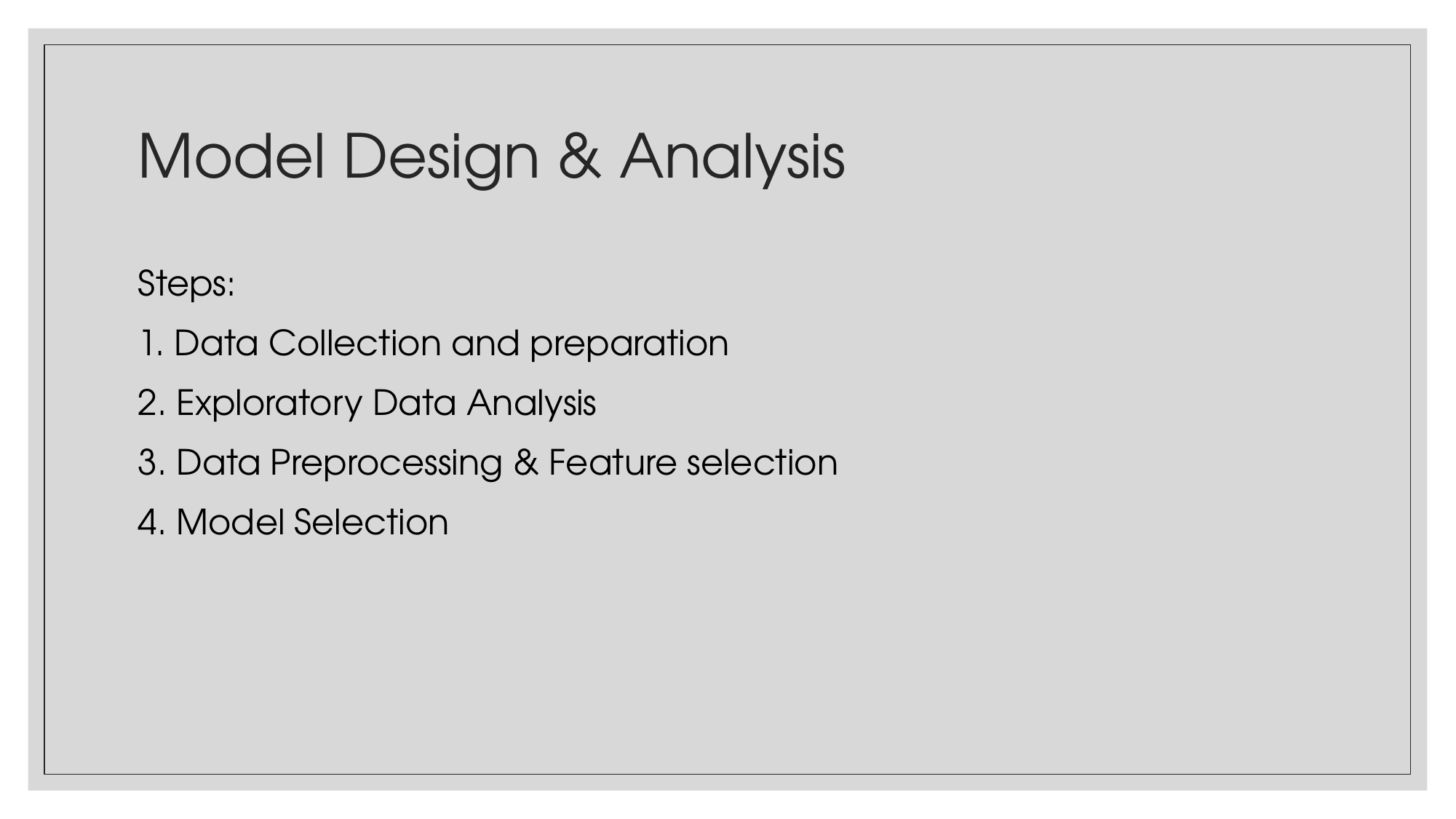

# Model Design & Analysis
Steps:
1. Data Collection and preparation
2. Exploratory Data Analysis
3. Data Preprocessing & Feature selection
4. Model Selection